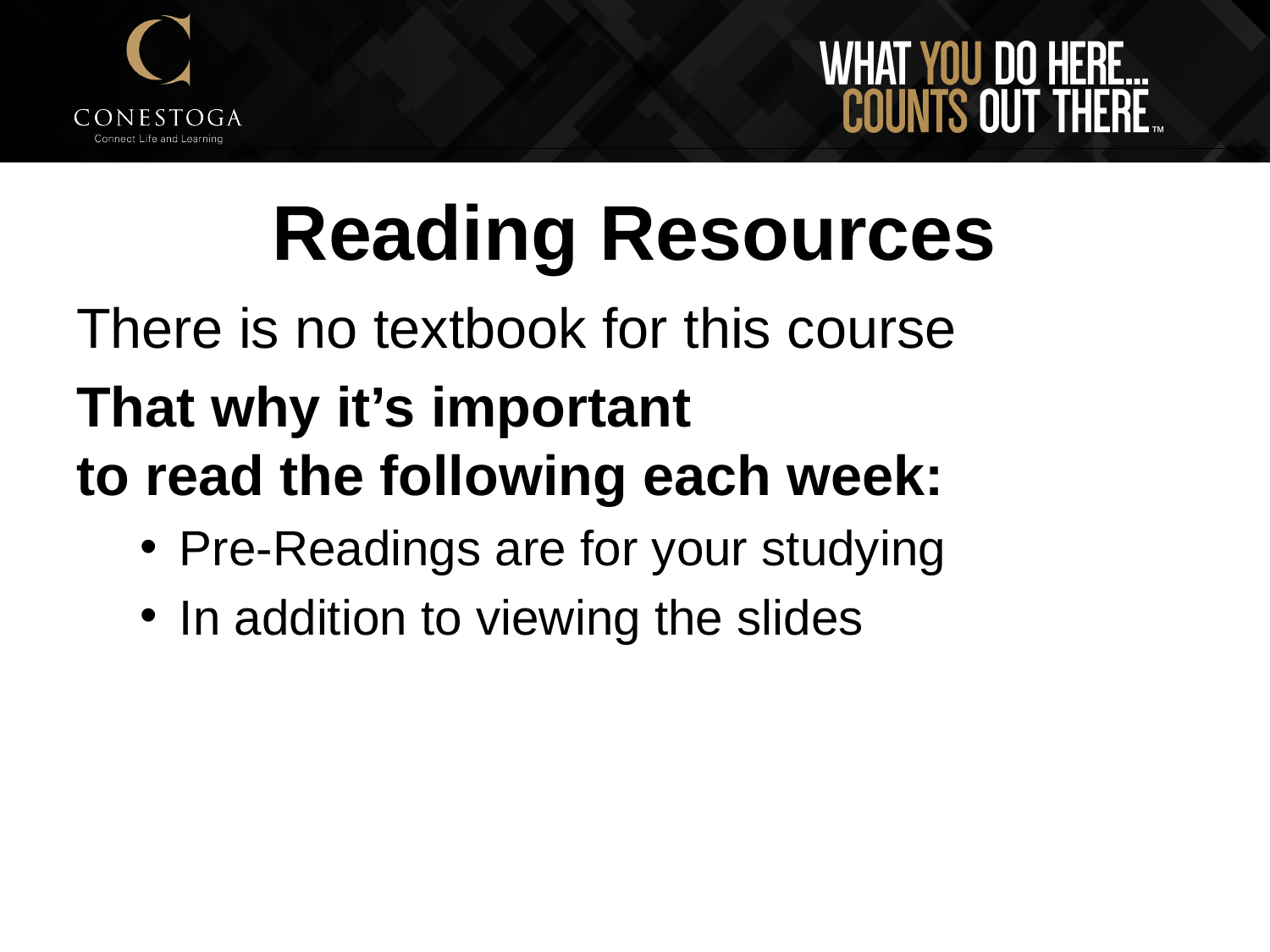

# Reading Resources
There is no textbook for this course
That why it’s important
to read the following each week:
Pre-Readings are for your studying
In addition to viewing the slides